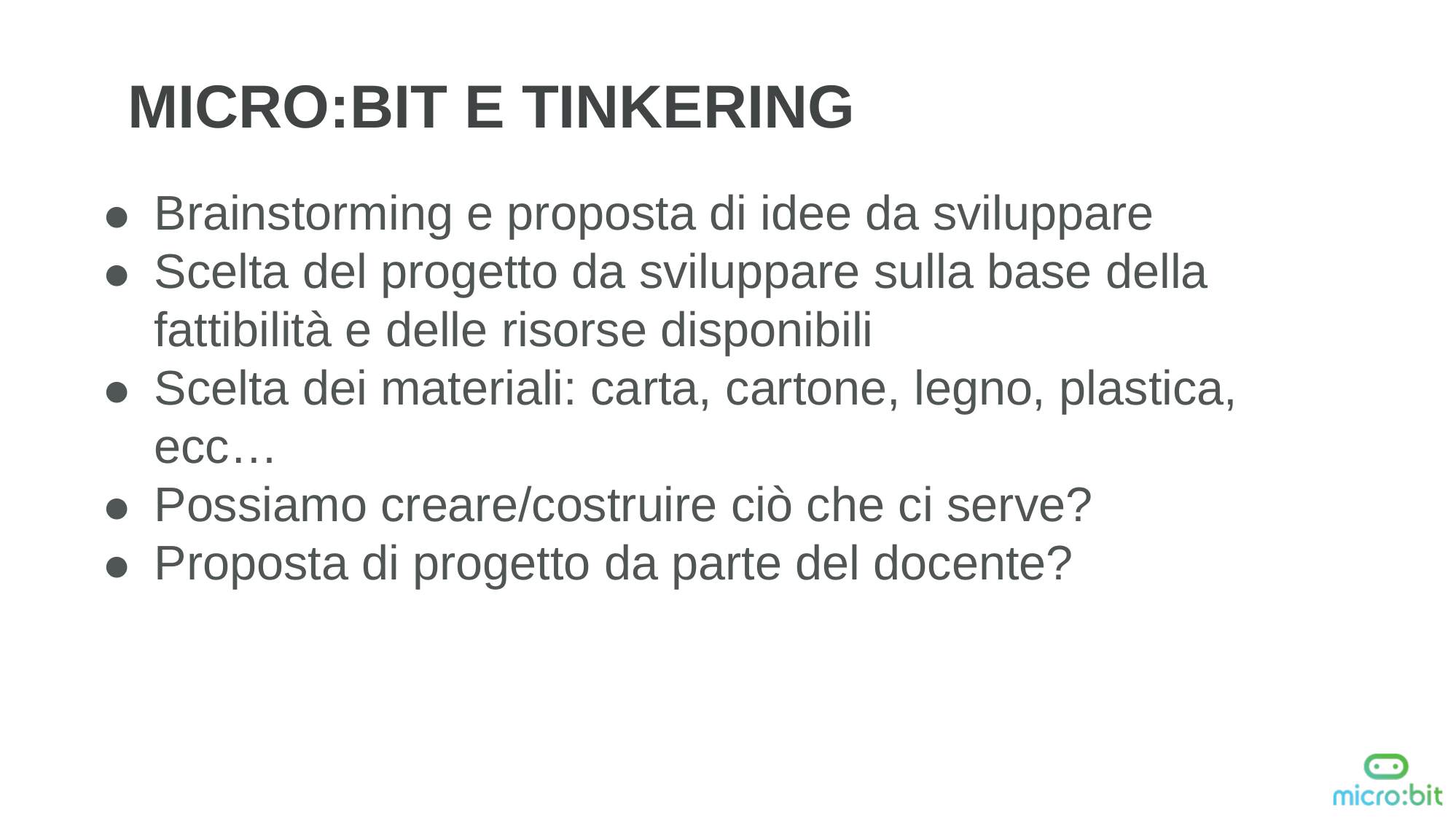

MICRO:BIT E TINKERING

Brainstorming e proposta di idee da sviluppare
Scelta del progetto da sviluppare sulla base della fattibilità e delle risorse disponibili
Scelta dei materiali: carta, cartone, legno, plastica, ecc…
Possiamo creare/costruire ciò che ci serve?
Proposta di progetto da parte del docente?